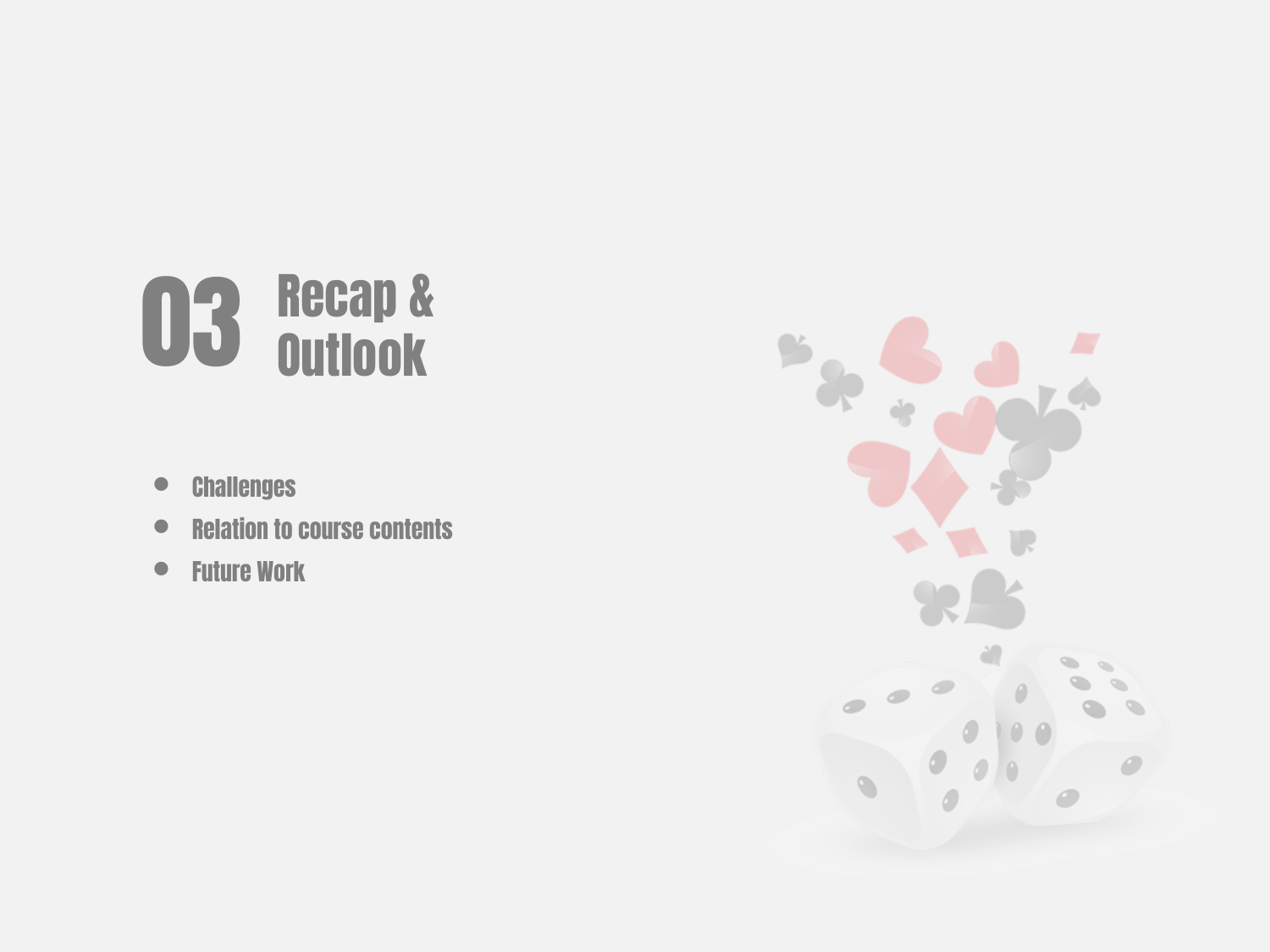

03
Recap & Outlook
Challenges
Relation to course contents
Future Work